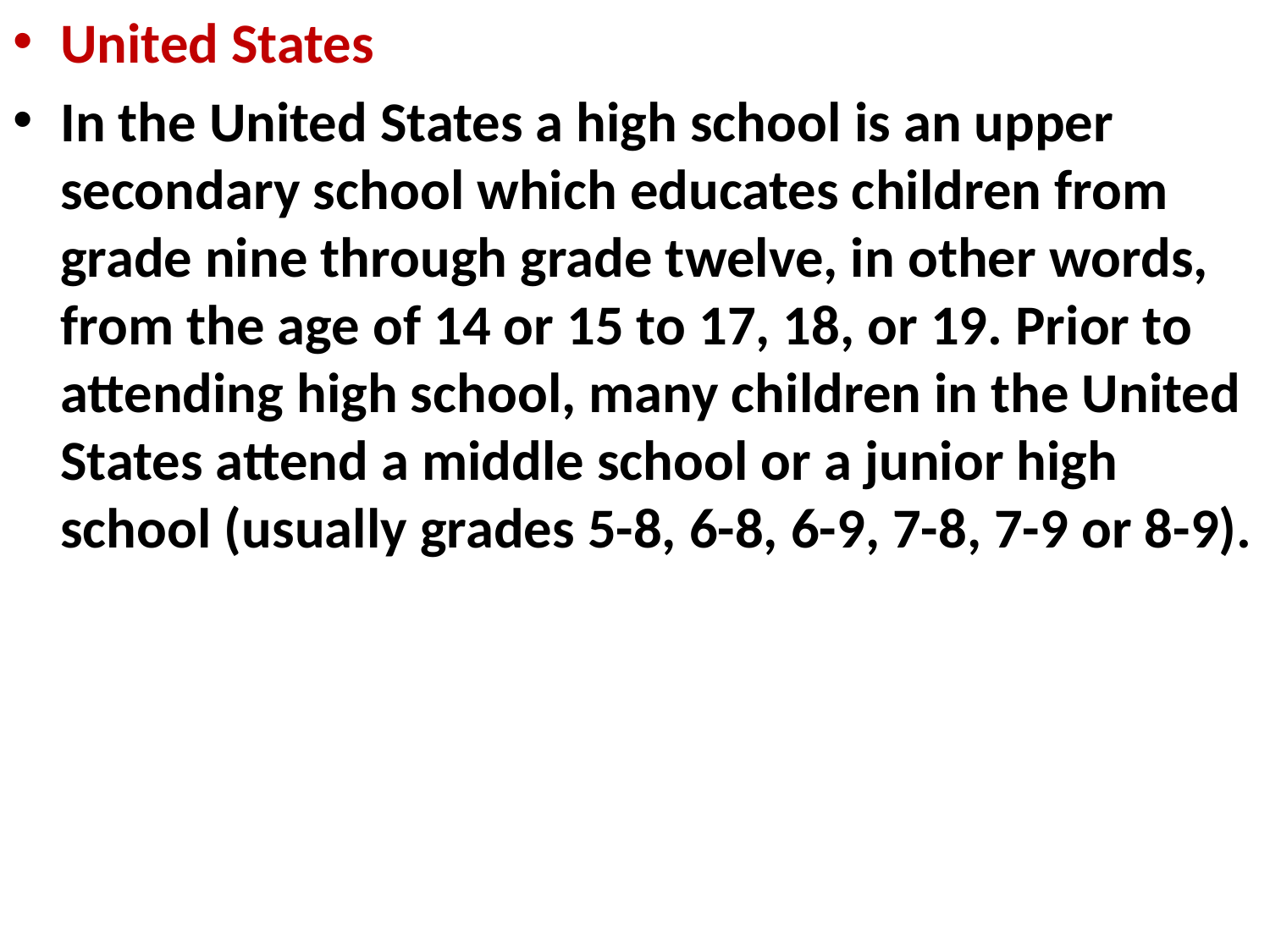

United States
In the United States a high school is an upper secondary school which educates children from grade nine through grade twelve, in other words, from the age of 14 or 15 to 17, 18, or 19. Prior to attending high school, many children in the United States attend a middle school or a junior high school (usually grades 5-8, 6-8, 6-9, 7-8, 7-9 or 8-9).